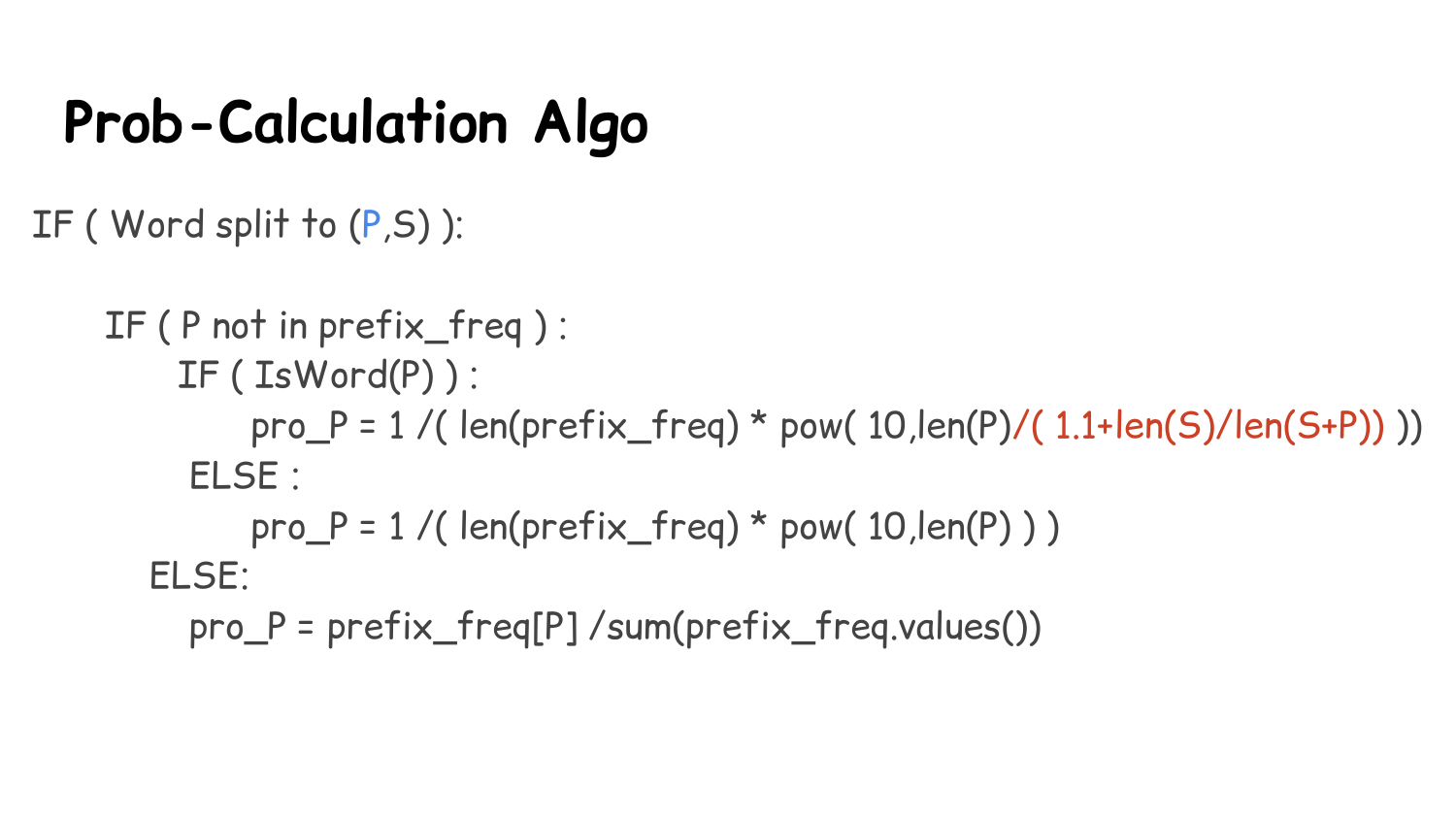

# Prob-Calculation Algo
IF ( Word split to (P,S) ):

IF ( P not in prefix_freq ) :
IF ( IsWord(P) ) :
pro_P = 1 /( len(prefix_freq) * pow( 10,len(P)/( 1.1+len(S)/len(S+P)) ))
 ELSE :
pro_P = 1 /( len(prefix_freq) * pow( 10,len(P) ) )
    ELSE:
 pro_P = prefix_freq[P] /sum(prefix_freq.values())